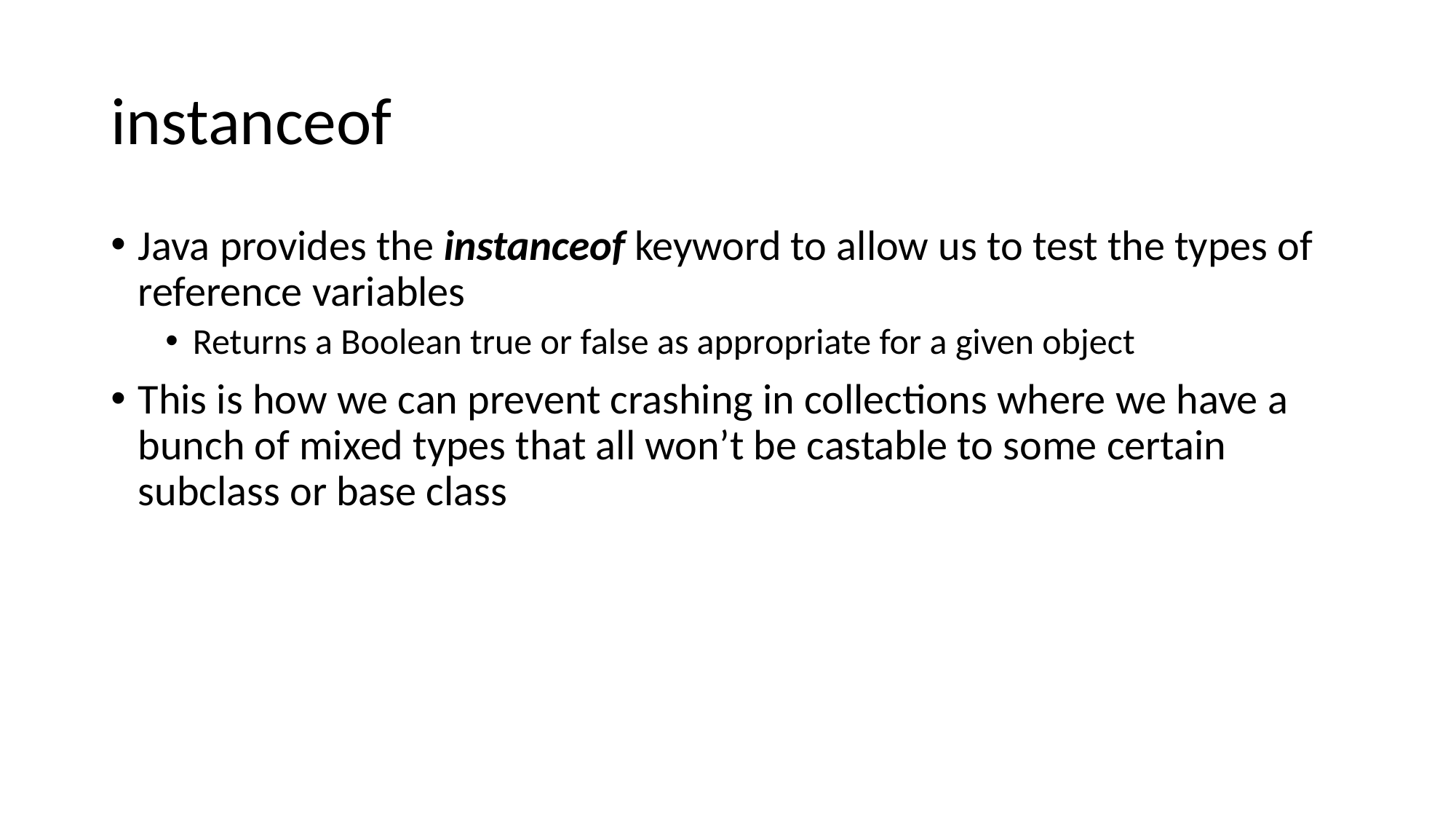

# instanceof
Java provides the instanceof keyword to allow us to test the types of reference variables
Returns a Boolean true or false as appropriate for a given object
This is how we can prevent crashing in collections where we have a bunch of mixed types that all won’t be castable to some certain subclass or base class